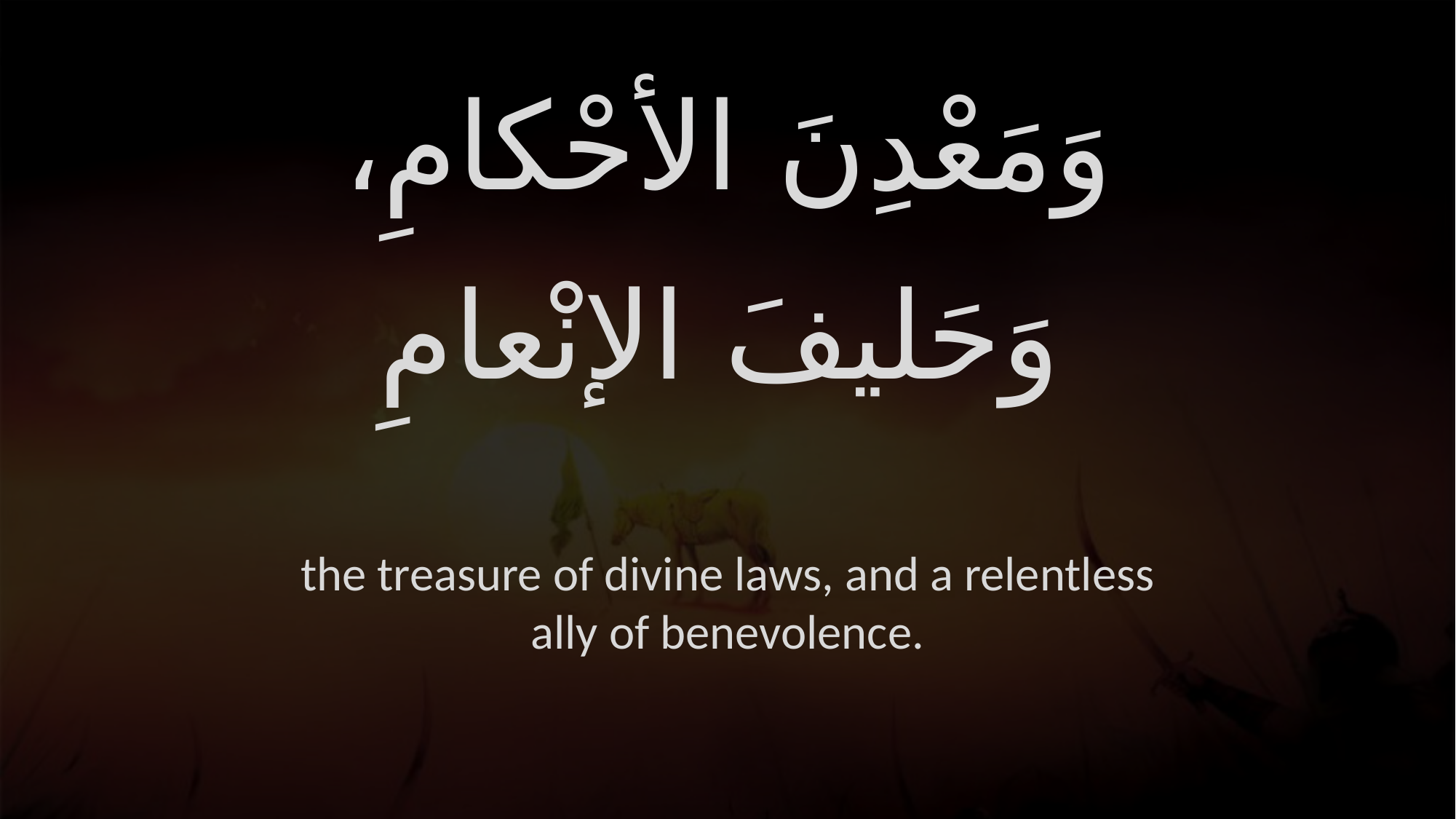

# وَمَعْدِنَ الأحْكامِ، وَحَليفَ الإنْعامِ
the treasure of divine laws, and a relentless ally of benevolence.